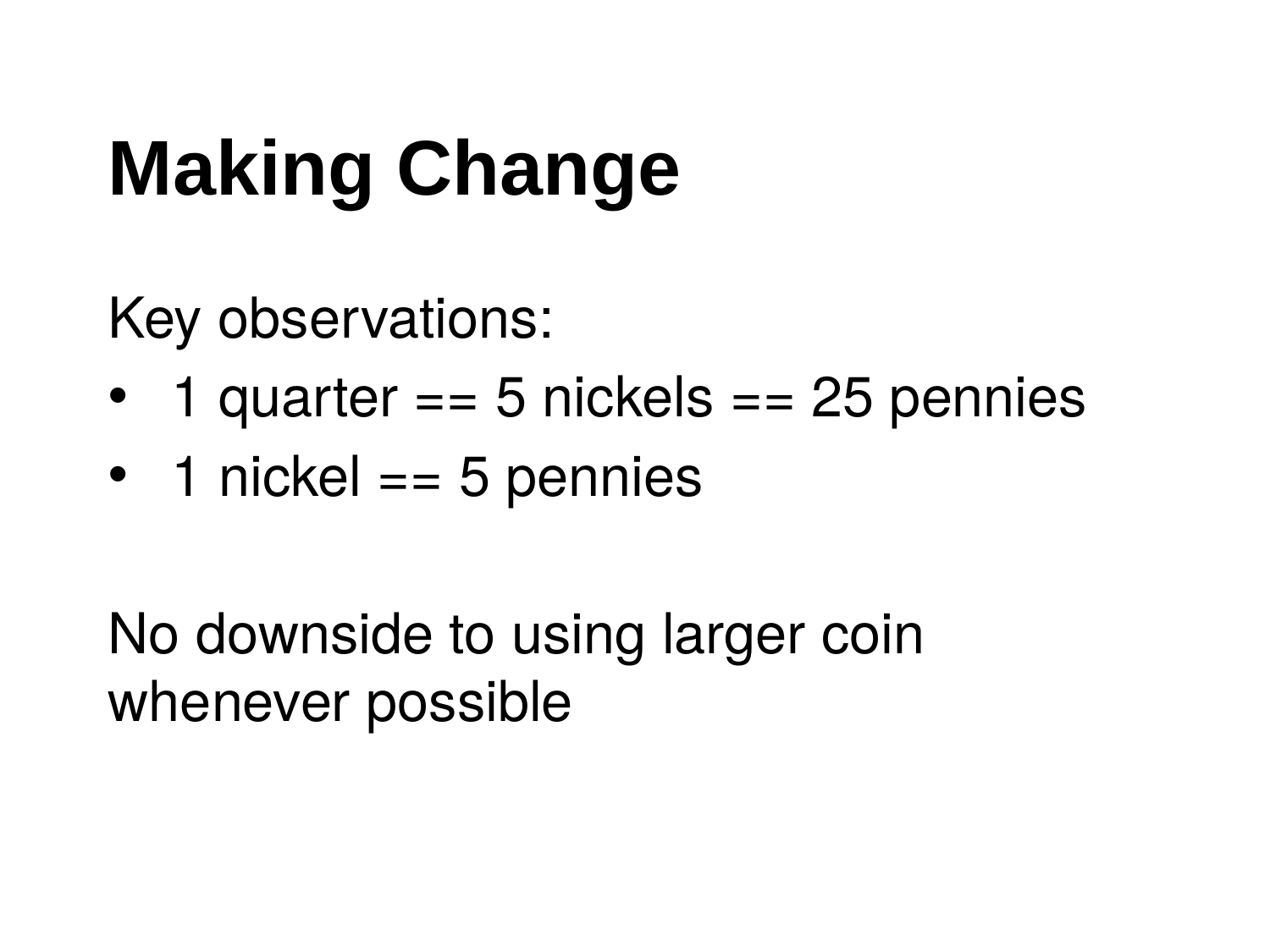

# Making Change
Key observations:
1 quarter == 5 nickels == 25 pennies
1 nickel == 5 pennies

No downside to using larger coin whenever possible